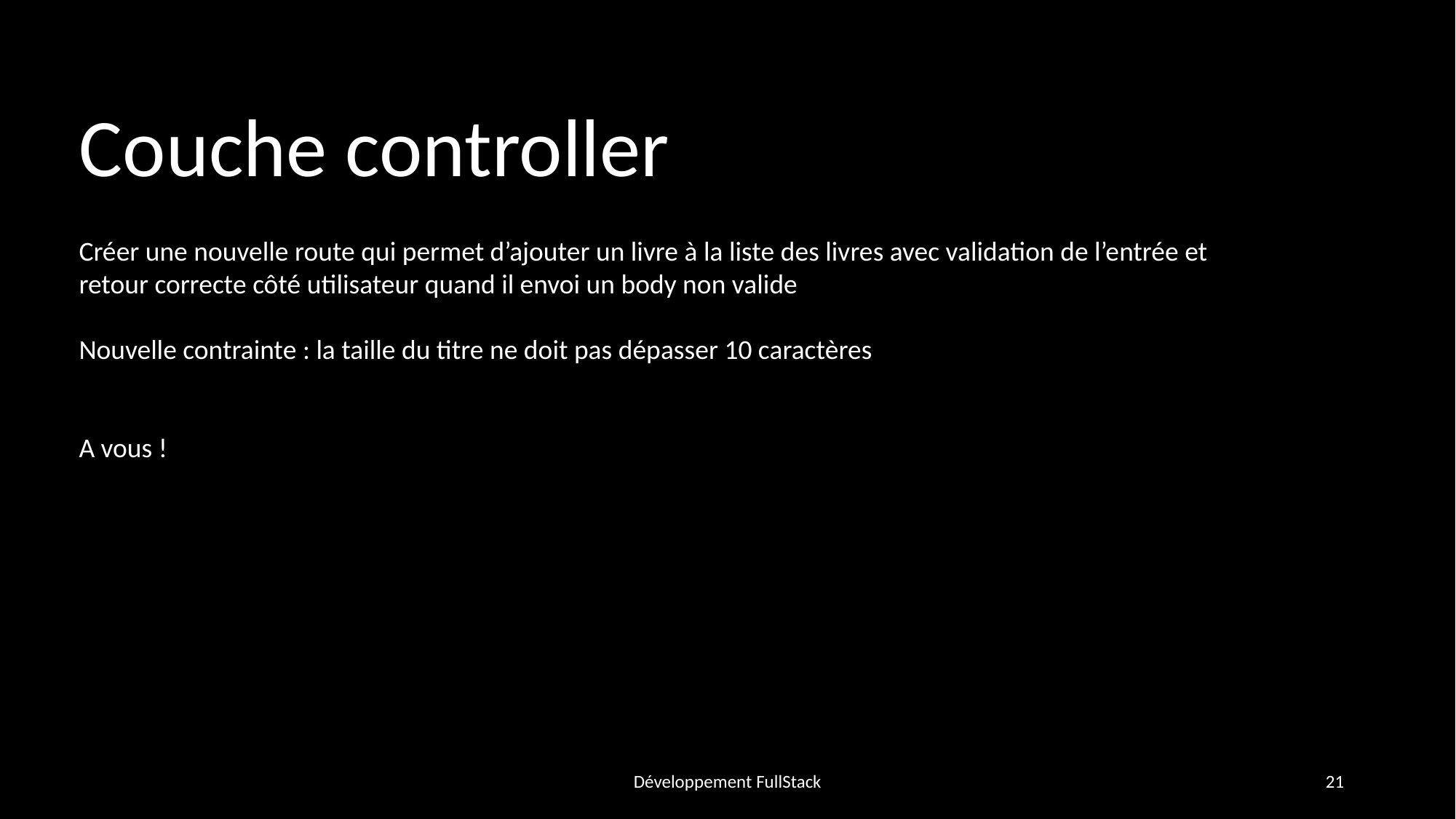

# Couche controller
Créer une nouvelle route qui permet d’ajouter un livre à la liste des livres avec validation de l’entrée et retour correcte côté utilisateur quand il envoi un body non valide

Nouvelle contrainte : la taille du titre ne doit pas dépasser 10 caractères

A vous !

Développement FullStack
21